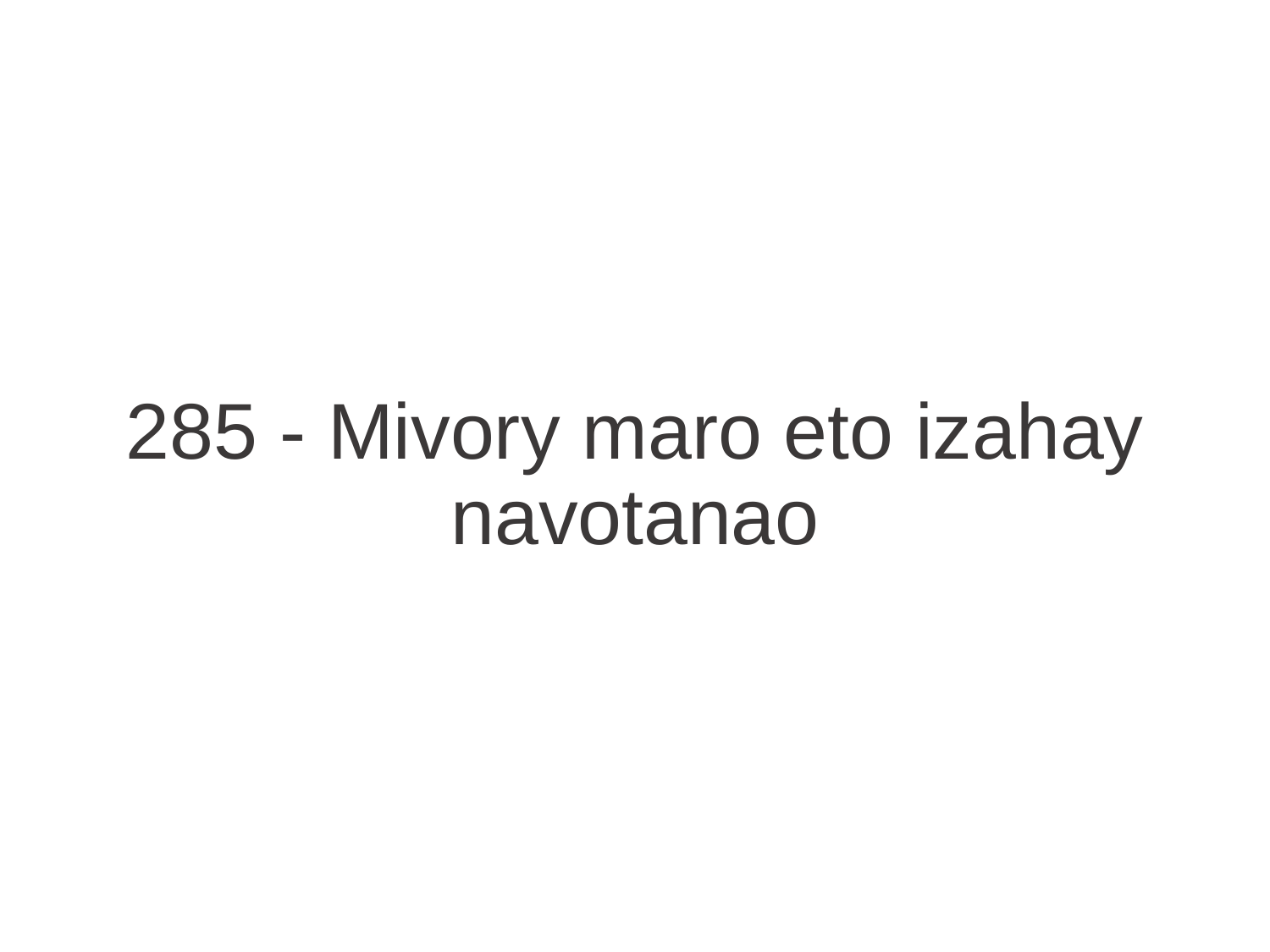

285 - Mivory maro eto izahay navotanao